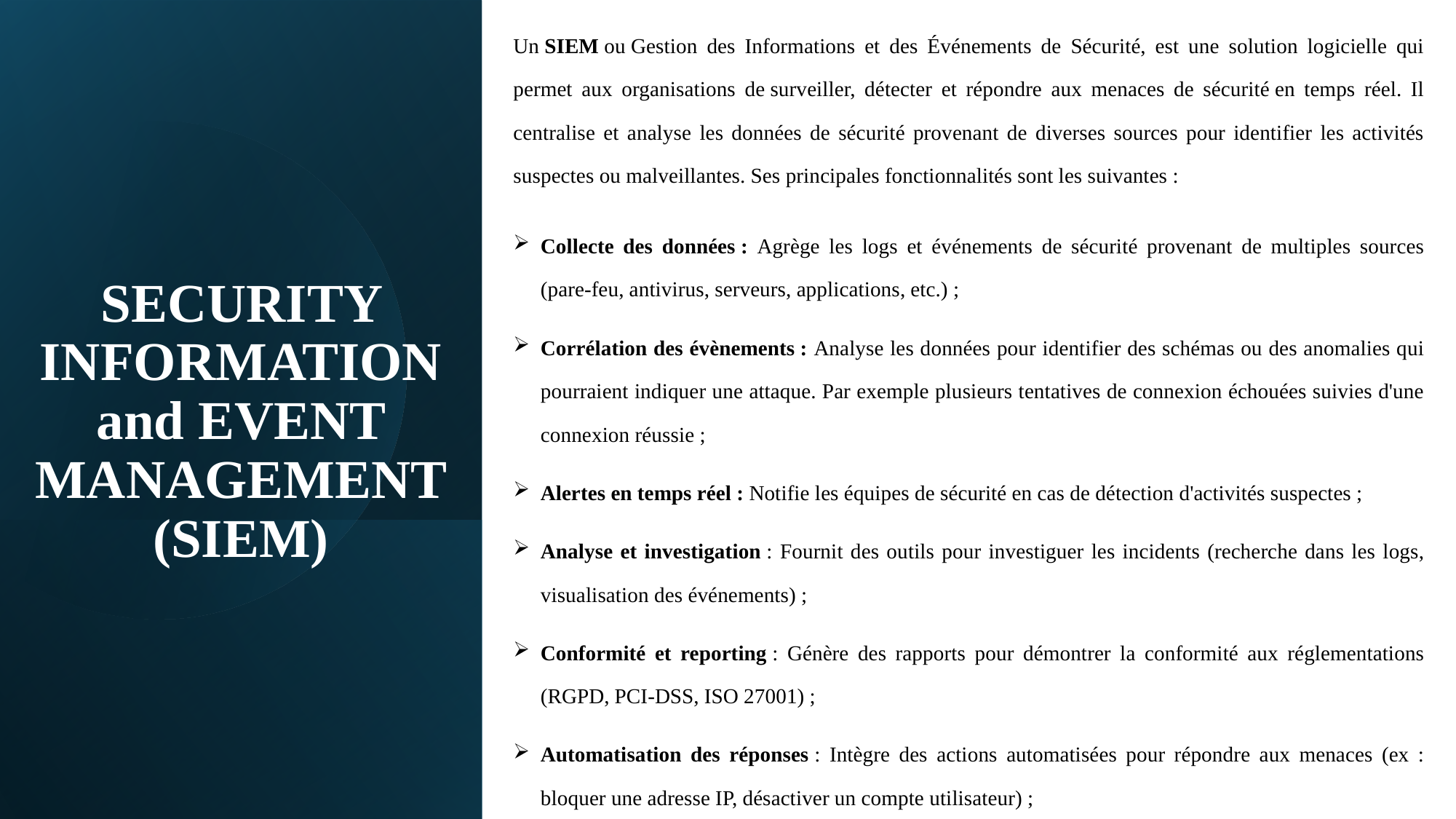

Un SIEM ou Gestion des Informations et des Événements de Sécurité, est une solution logicielle qui permet aux organisations de surveiller, détecter et répondre aux menaces de sécurité en temps réel. Il centralise et analyse les données de sécurité provenant de diverses sources pour identifier les activités suspectes ou malveillantes. Ses principales fonctionnalités sont les suivantes :
Collecte des données : Agrège les logs et événements de sécurité provenant de multiples sources (pare-feu, antivirus, serveurs, applications, etc.) ;
Corrélation des évènements : Analyse les données pour identifier des schémas ou des anomalies qui pourraient indiquer une attaque. Par exemple plusieurs tentatives de connexion échouées suivies d'une connexion réussie ;
Alertes en temps réel : Notifie les équipes de sécurité en cas de détection d'activités suspectes ;
Analyse et investigation : Fournit des outils pour investiguer les incidents (recherche dans les logs, visualisation des événements) ;
Conformité et reporting : Génère des rapports pour démontrer la conformité aux réglementations (RGPD, PCI-DSS, ISO 27001) ;
Automatisation des réponses : Intègre des actions automatisées pour répondre aux menaces (ex : bloquer une adresse IP, désactiver un compte utilisateur) ;

# SECURITY INFORMATION and EVENT MANAGEMENT (SIEM)